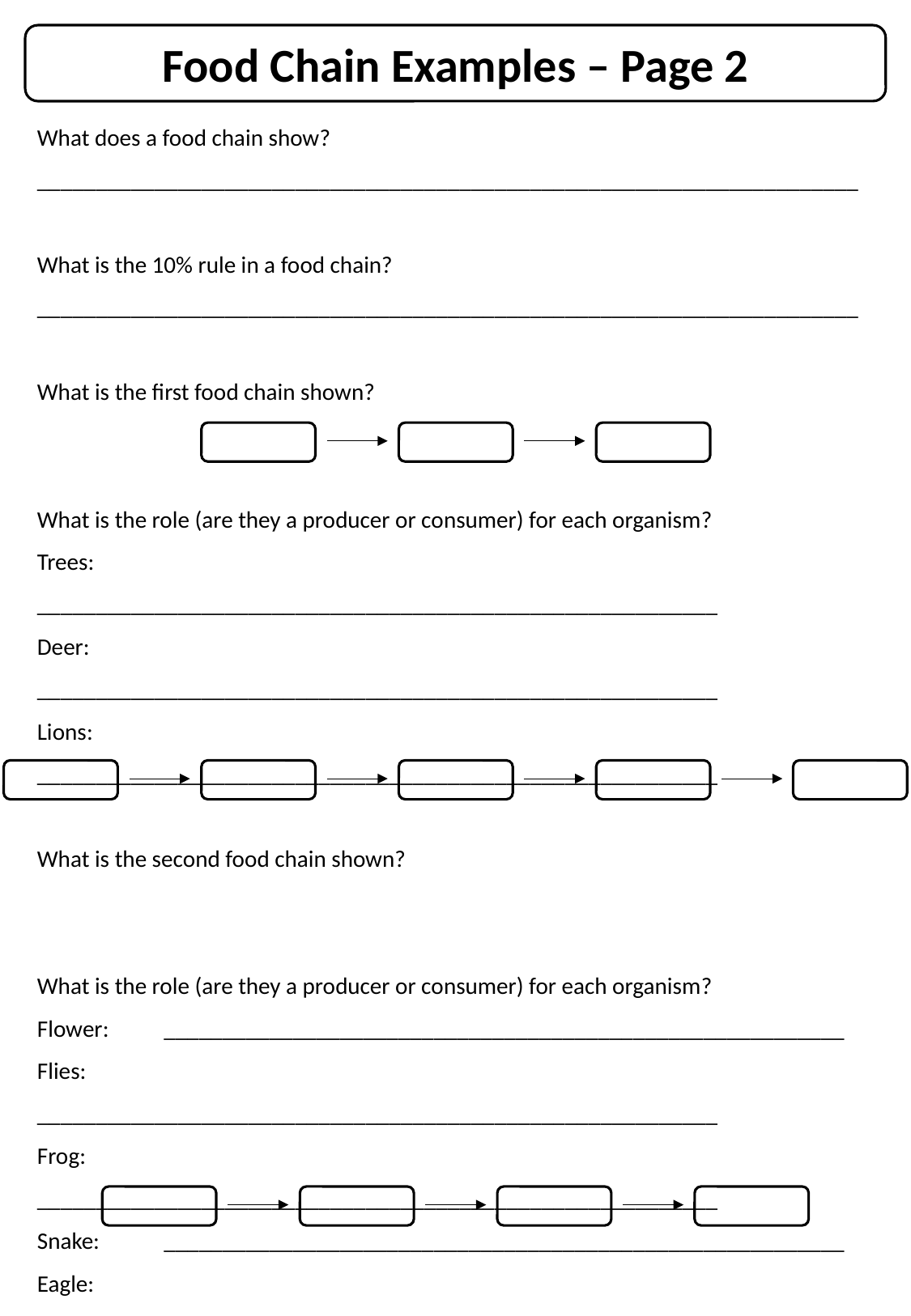

Food Chain Examples – Page 2
What does a food chain show?
______________________________________________________________________

What is the 10% rule in a food chain?
______________________________________________________________________

What is the first food chain shown?

What is the role (are they a producer or consumer) for each organism?
Trees:	 	__________________________________________________________
Deer:	 	__________________________________________________________
Lions:	 	__________________________________________________________

What is the second food chain shown?

What is the role (are they a producer or consumer) for each organism?
Flower:	 __________________________________________________________
Flies:		 __________________________________________________________
Frog:		 __________________________________________________________
Snake:	 __________________________________________________________
Eagle:		 __________________________________________________________

Why is the third food chain shown?